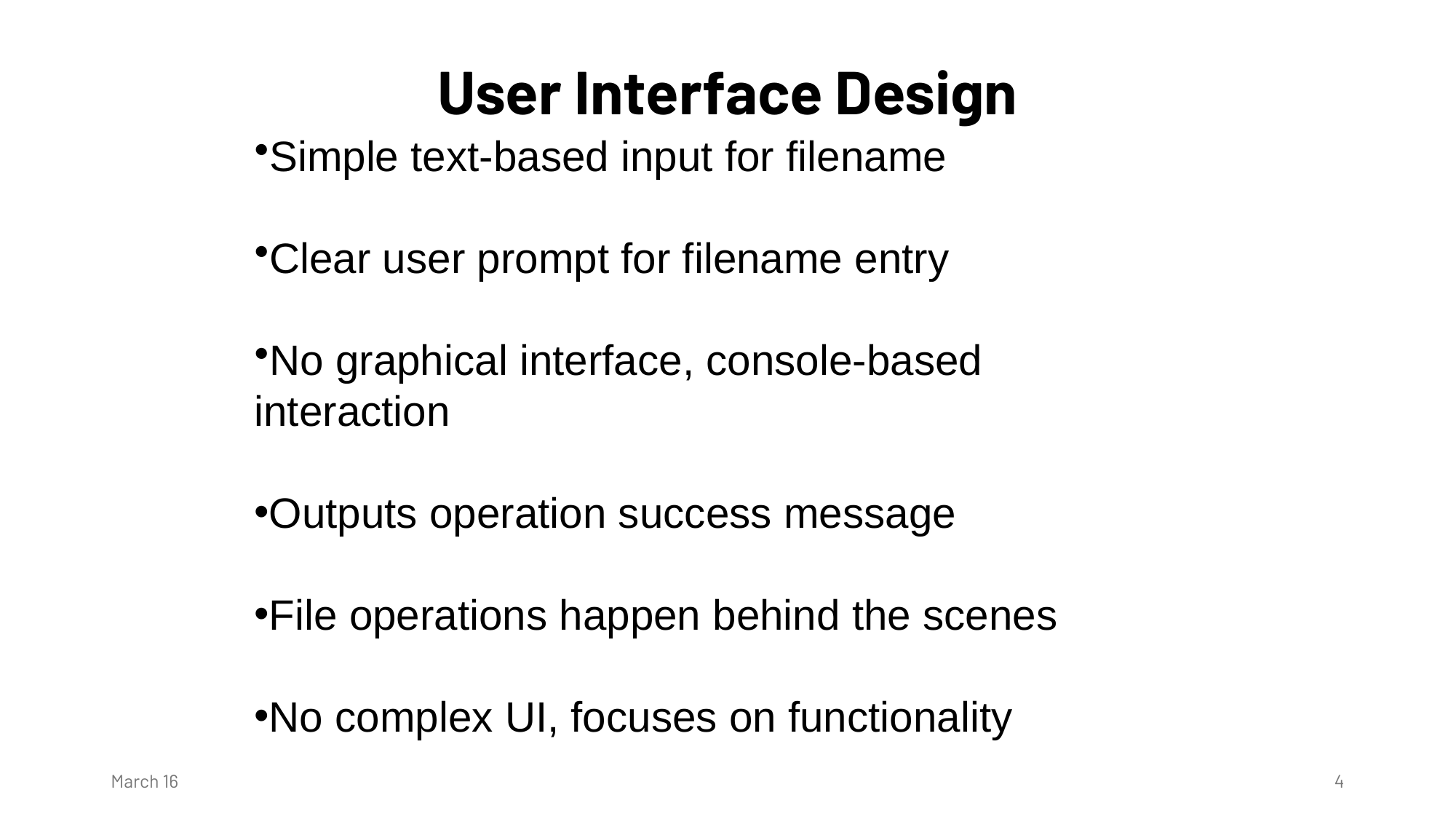

# User Interface Design

Simple text-based input for filename

Clear user prompt for filename entry

No graphical interface, console-based interaction

Outputs operation success message

File operations happen behind the scenes

No complex UI, focuses on functionality
March 16
4